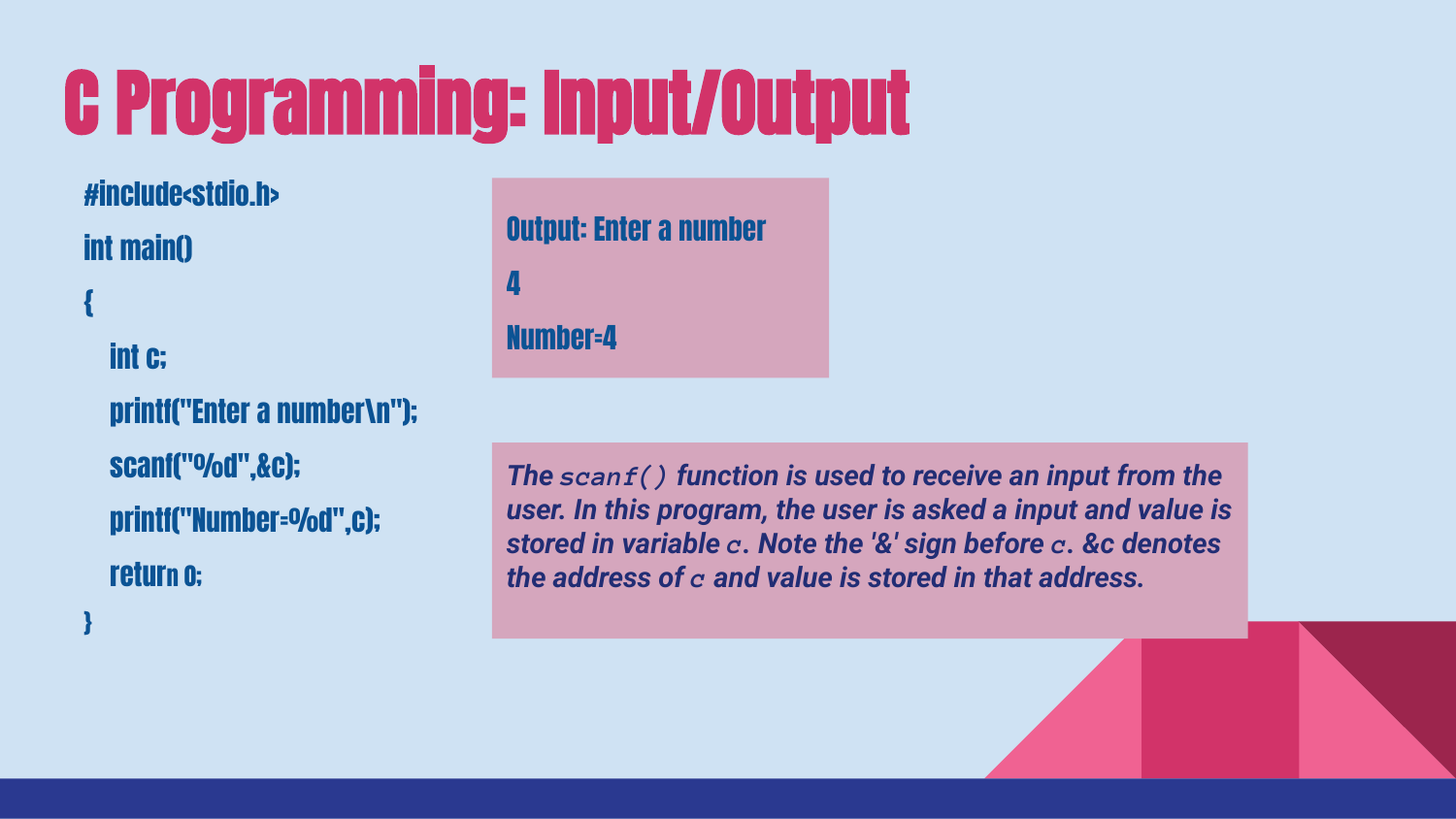

# C Programming: Input/Output

#include<stdio.h>
int main()
{
    int c;
    printf("Enter a number\n");
    scanf("%d",&c);
    printf("Number=%d",c);
    return 0;
}

Output: Enter a number
4
Number=4

The scanf() function is used to receive an input from the user. In this program, the user is asked a input and value is stored in variable c. Note the '&' sign before c. &c denotes the address of c and value is stored in that address.